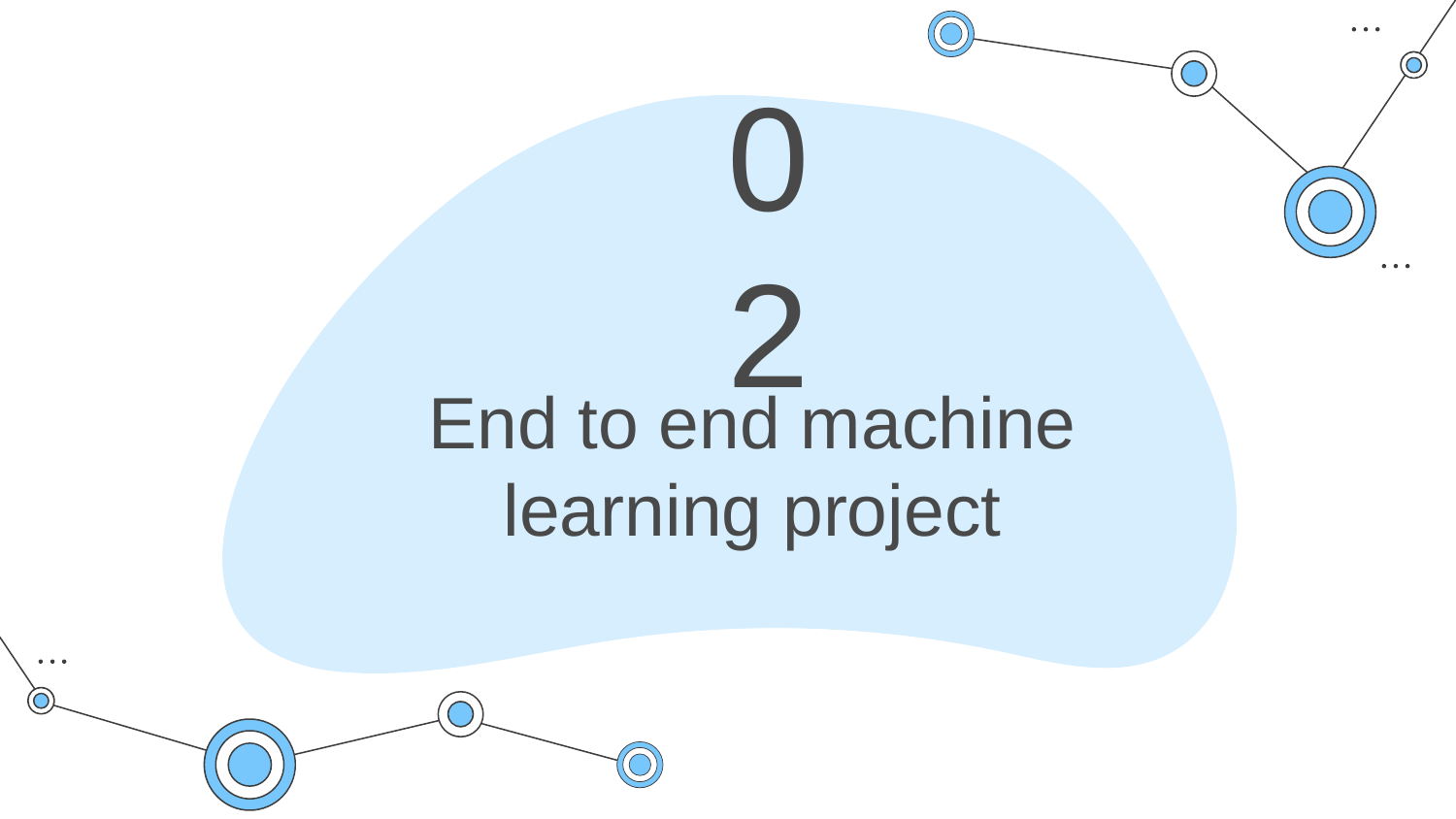

# 02
End to end machine learning project